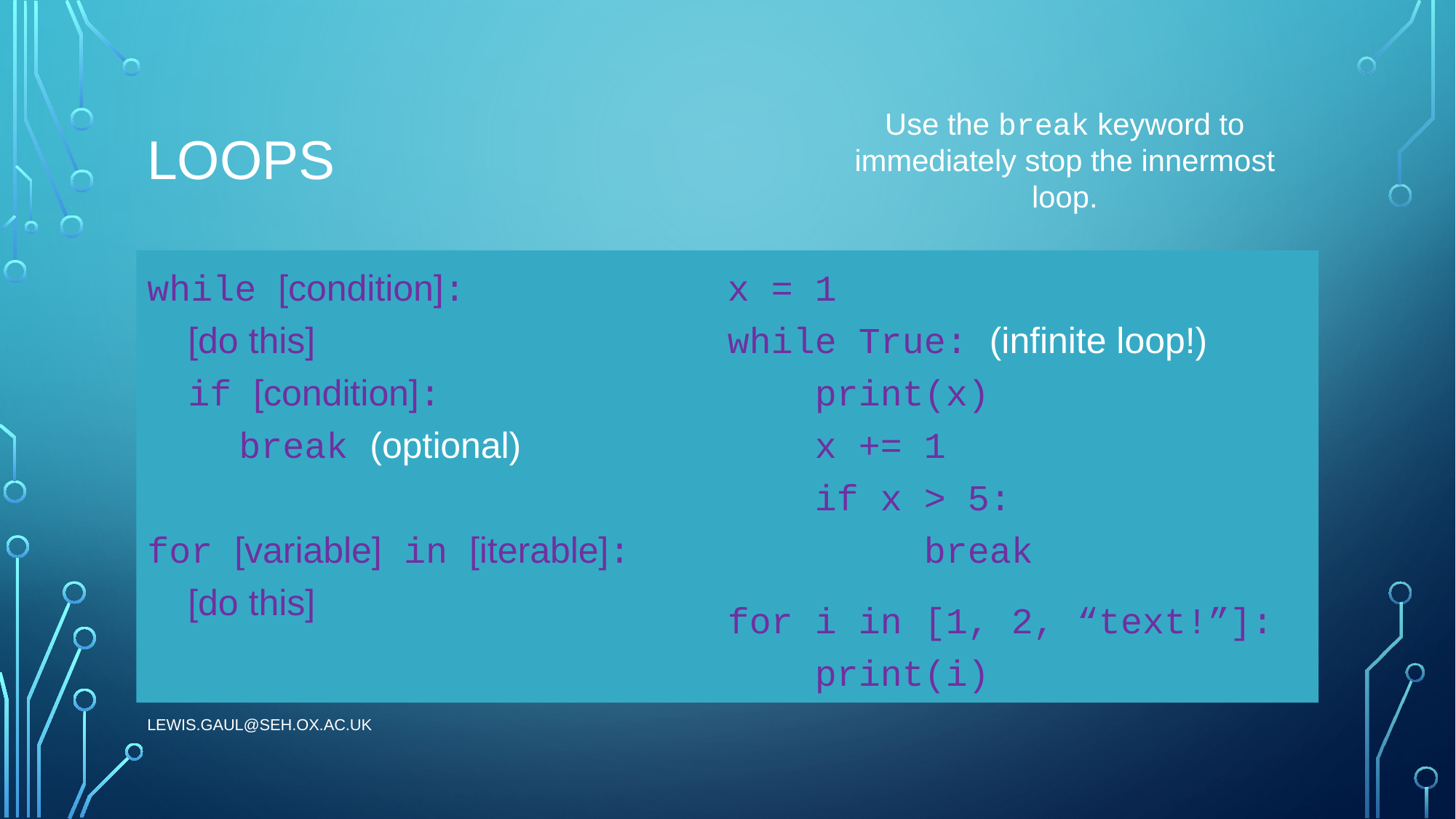

# Loops
Use the break keyword to immediately stop the innermost loop.
while [condition]:
    [do this]
    if [condition]:
         break (optional)

for [variable] in [iterable]:
    [do this]

x = 1
while True: (infinite loop!)
    print(x)
    x += 1
    if x > 5:
         break
for i in [1, 2, “text!”]:
    print(i)
lewis.gaul@seh.ox.ac.uk